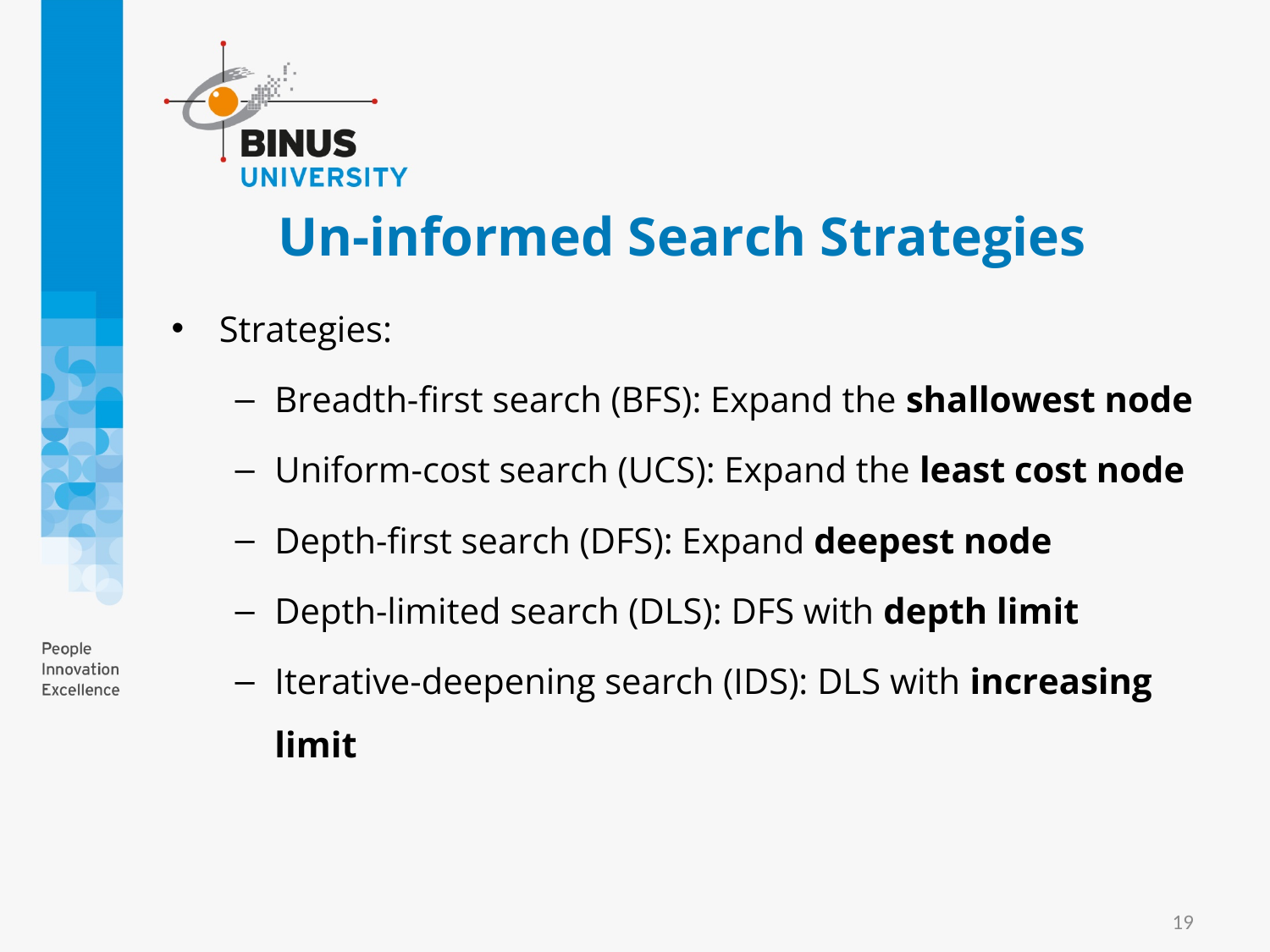

# Un-informed Search Strategies
Strategies:
Breadth-first search (BFS): Expand the shallowest node
Uniform-cost search (UCS): Expand the least cost node
Depth-first search (DFS): Expand deepest node
Depth-limited search (DLS): DFS with depth limit
Iterative-deepening search (IDS): DLS with increasing limit
19